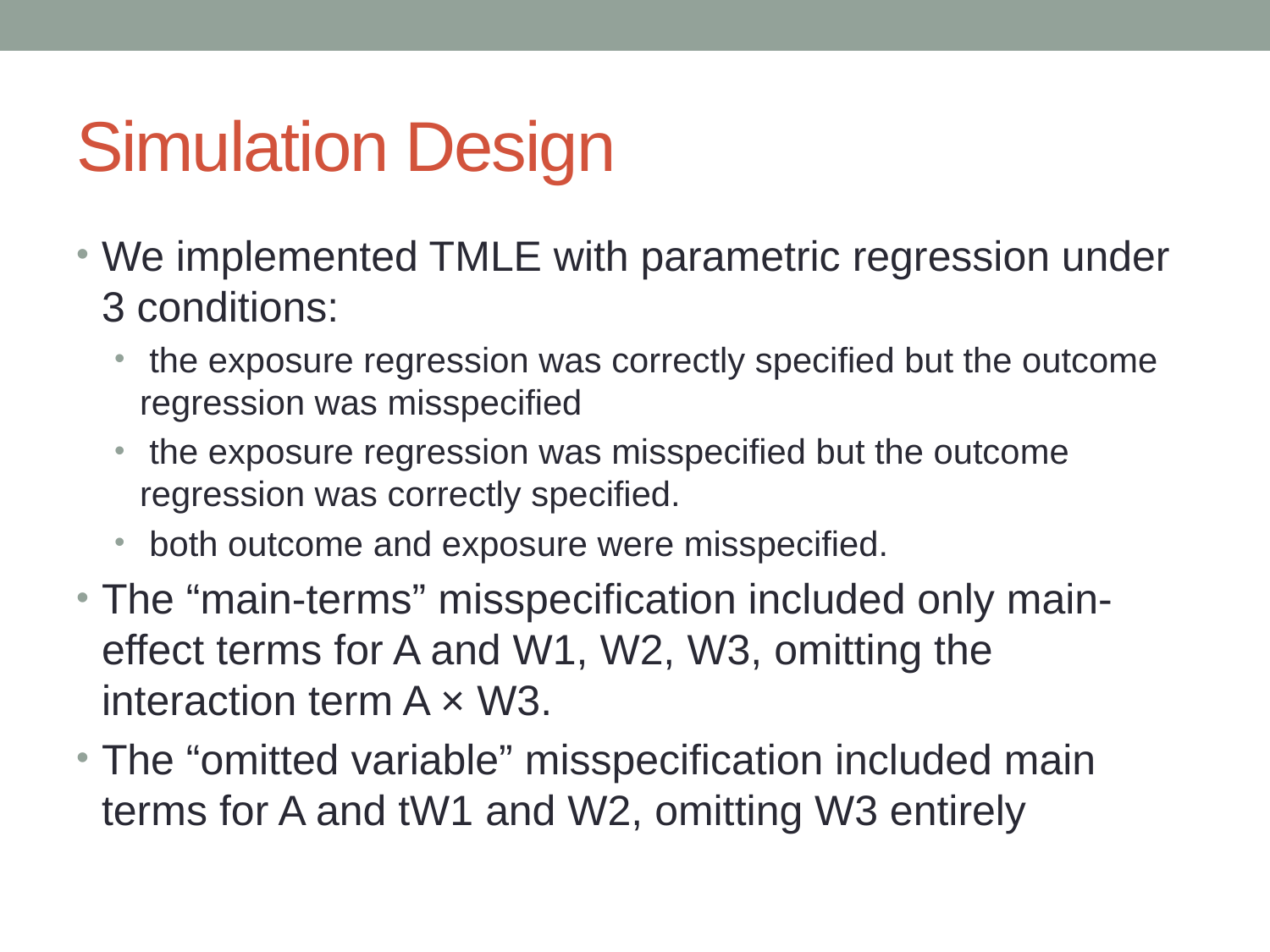

# Simulation Design
We implemented TMLE with parametric regression under 3 conditions:
 the exposure regression was correctly specified but the outcome regression was misspecified
 the exposure regression was misspecified but the outcome regression was correctly specified.
 both outcome and exposure were misspecified.
The “main-terms” misspecification included only main-effect terms for A and W1, W2, W3, omitting the interaction term A × W3.
The “omitted variable” misspecification included main terms for A and tW1 and W2, omitting W3 entirely